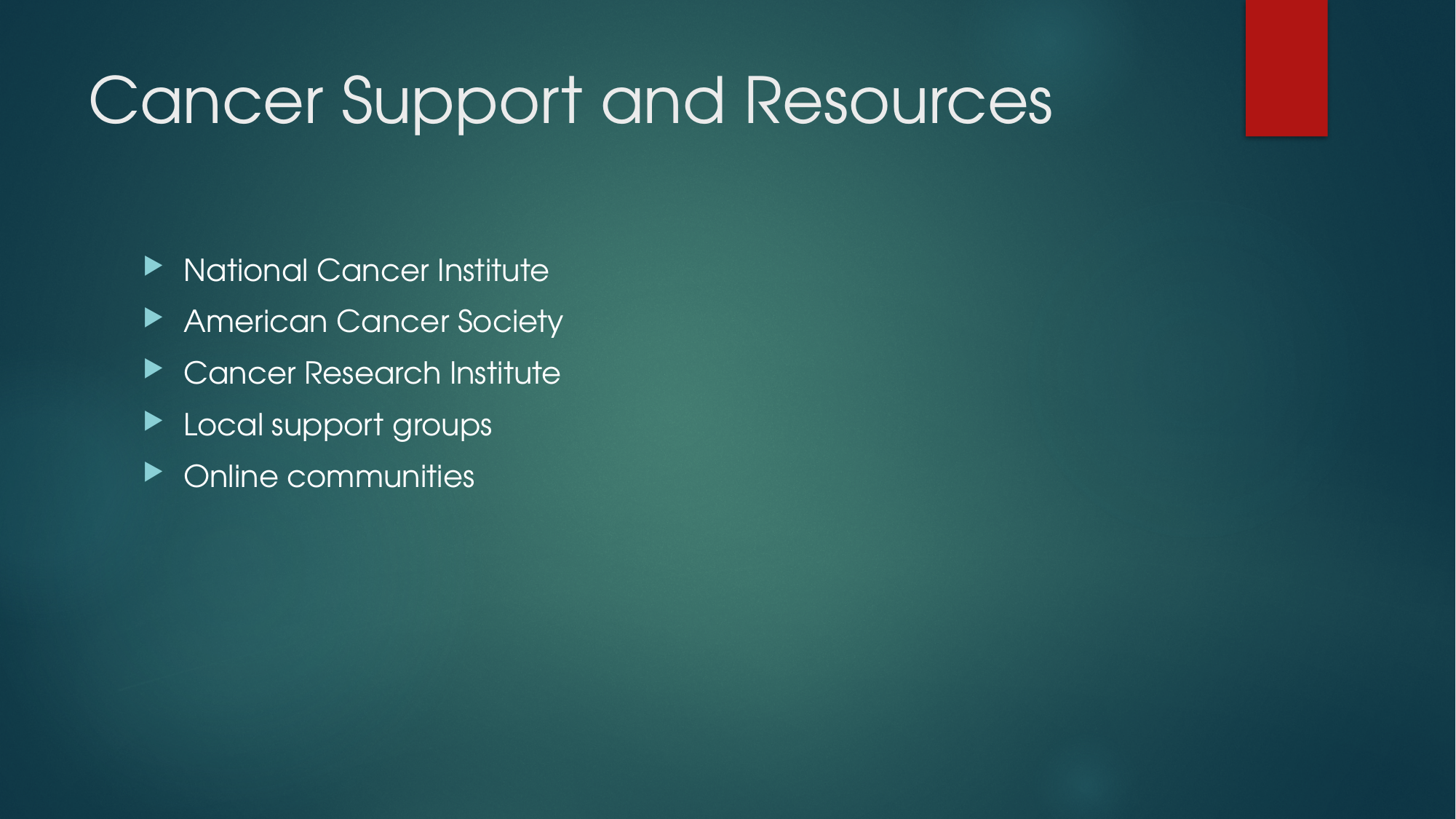

# Cancer Support and Resources
National Cancer Institute
American Cancer Society
Cancer Research Institute
Local support groups
Online communities